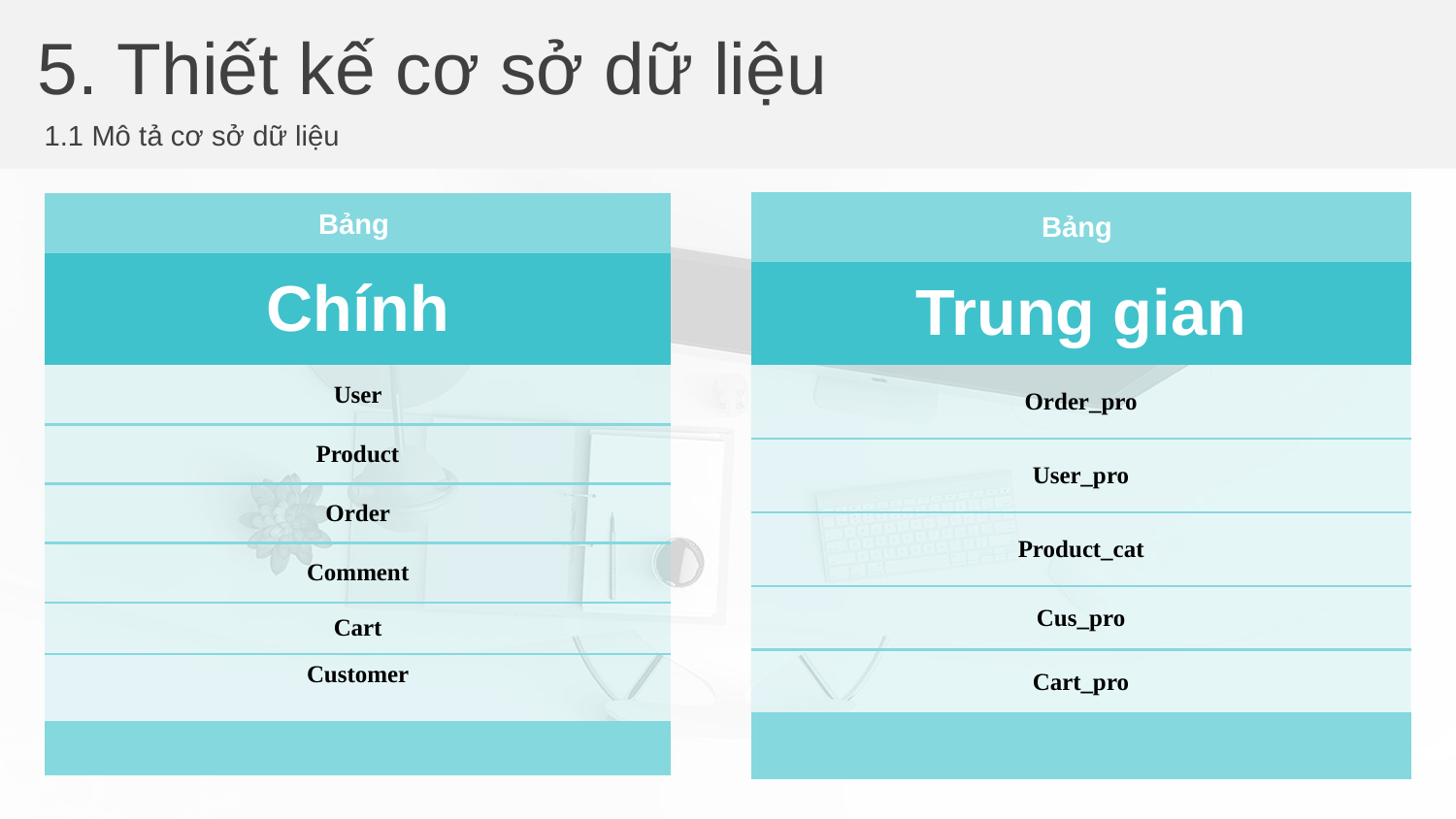

5. Thiết kế cơ sở dữ liệu
1.1 Mô tả cơ sở dữ liệu
| Bảng |
| --- |
| Trung gian |
| Order\_pro |
| User\_pro |
| Product\_cat |
| Cus\_pro |
| Cart\_pro |
|  |
| Bảng |
| --- |
| Chính |
| User |
| Product |
| Order |
| Comment |
| Cart |
| Customer |
|  |